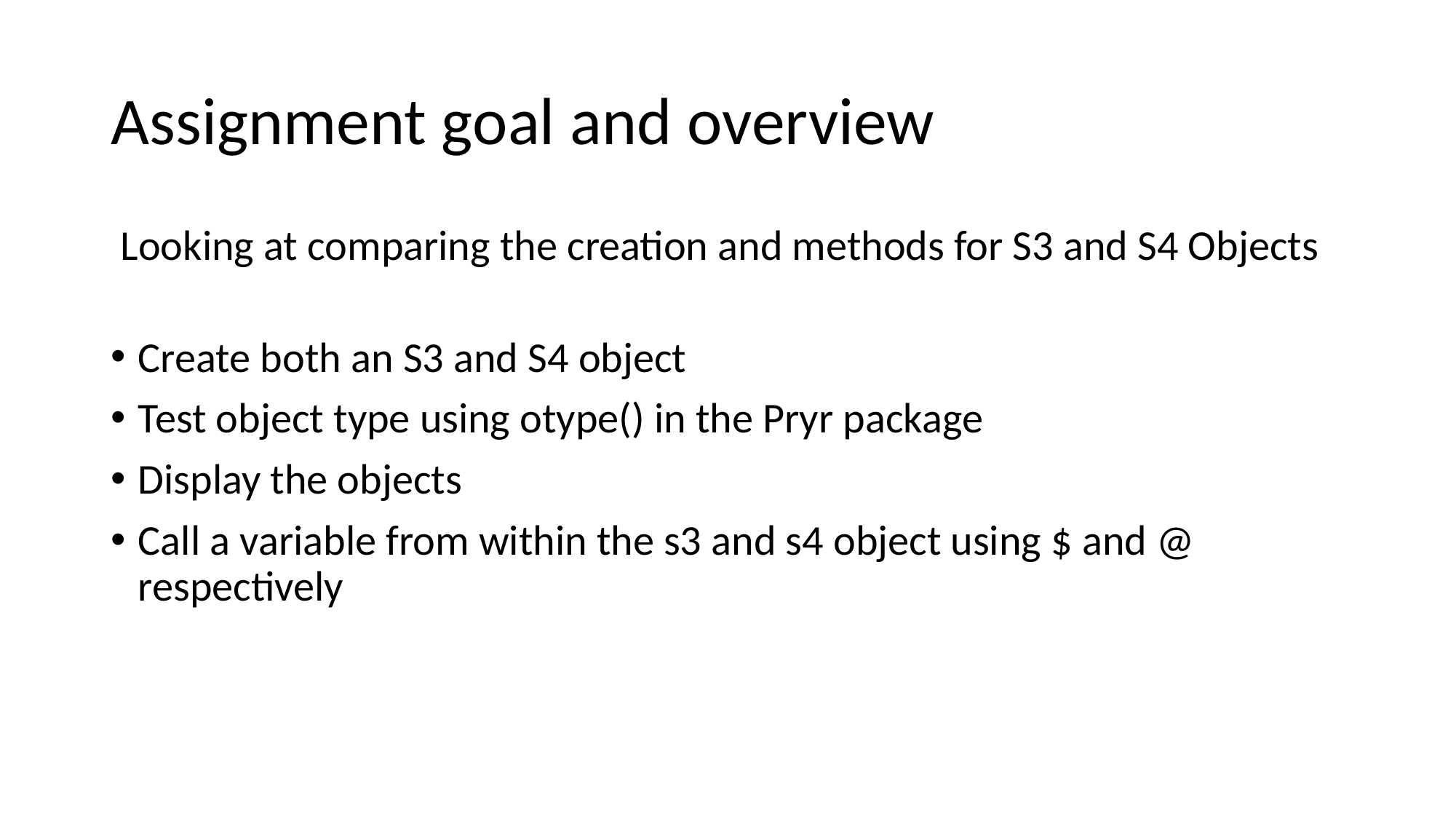

# Assignment goal and overview
 Looking at comparing the creation and methods for S3 and S4 Objects
Create both an S3 and S4 object
Test object type using otype() in the Pryr package
Display the objects
Call a variable from within the s3 and s4 object using $ and @ respectively